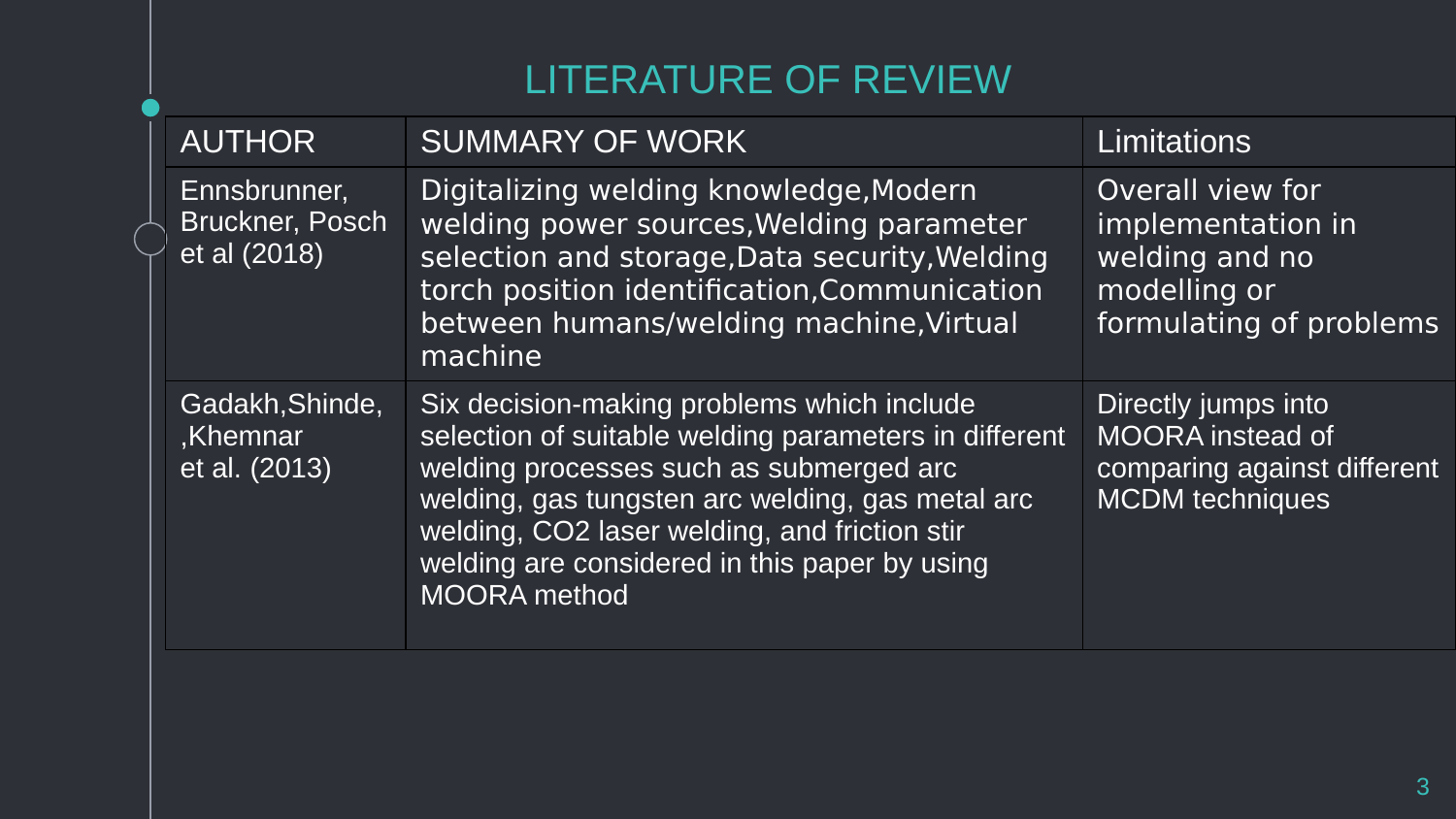

# LITERATURE OF REVIEW
| AUTHOR | SUMMARY OF WORK | Limitations |
| --- | --- | --- |
| Ennsbrunner, Bruckner, Posch et al (2018) | Digitalizing welding knowledge,Modern welding power sources,Welding parameter selection and storage,Data security,Welding torch position identification,Communication between humans/welding machine,Virtual machine | Overall view for implementation in welding and no modelling or formulating of problems |
| Gadakh,Shinde, ,Khemnar et al. (2013) | Six decision-making problems which include selection of suitable welding parameters in different welding processes such as submerged arc welding, gas tungsten arc welding, gas metal arc welding, CO2 laser welding, and friction stir welding are considered in this paper by using MOORA method | Directly jumps into MOORA instead of comparing against different MCDM techniques |
3